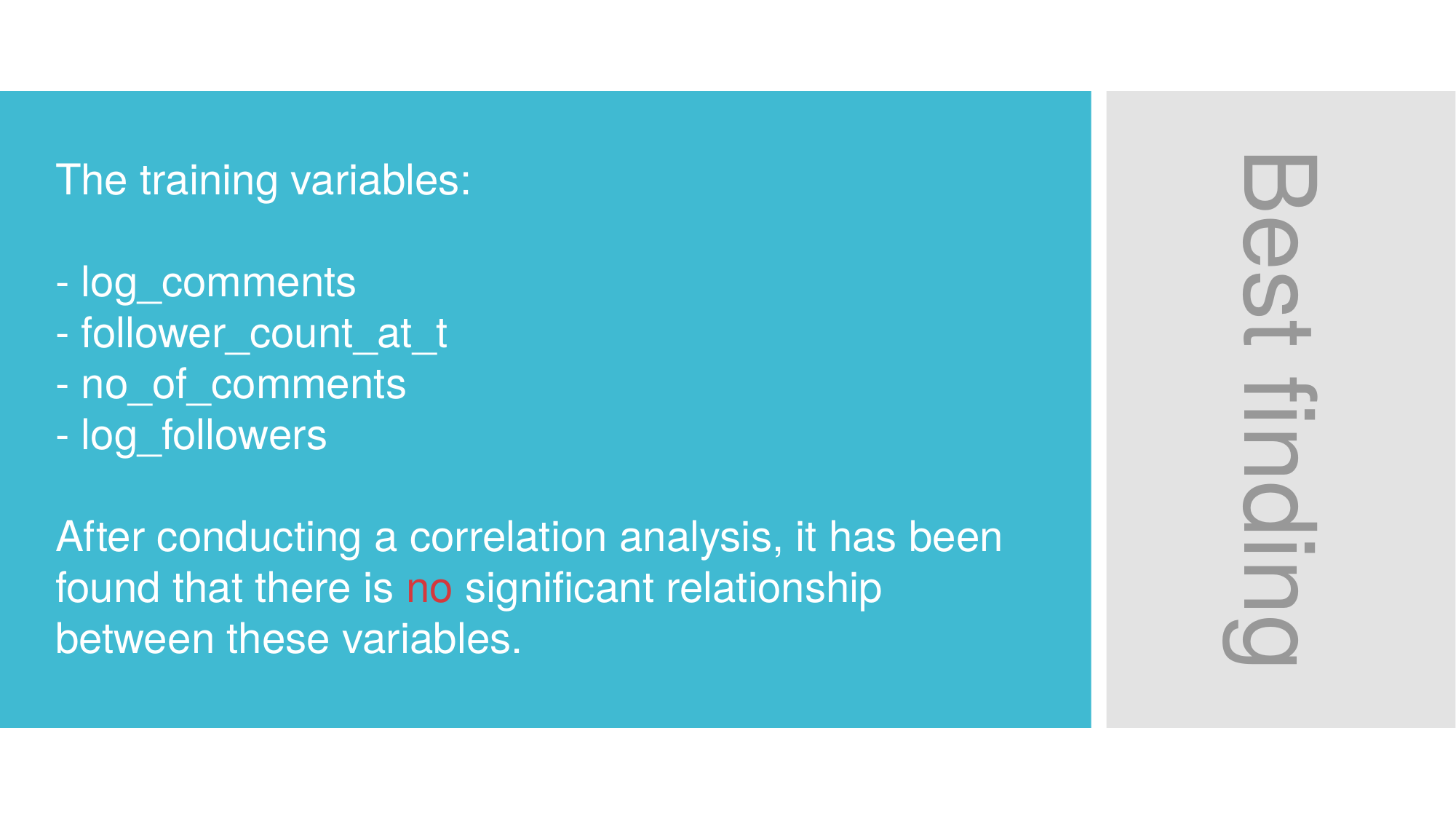

Best finding
The training variables:

- log_comments
- follower_count_at_t
- no_of_comments
- log_followers

After conducting a correlation analysis, it has been found that there is no significant relationship between these variables.